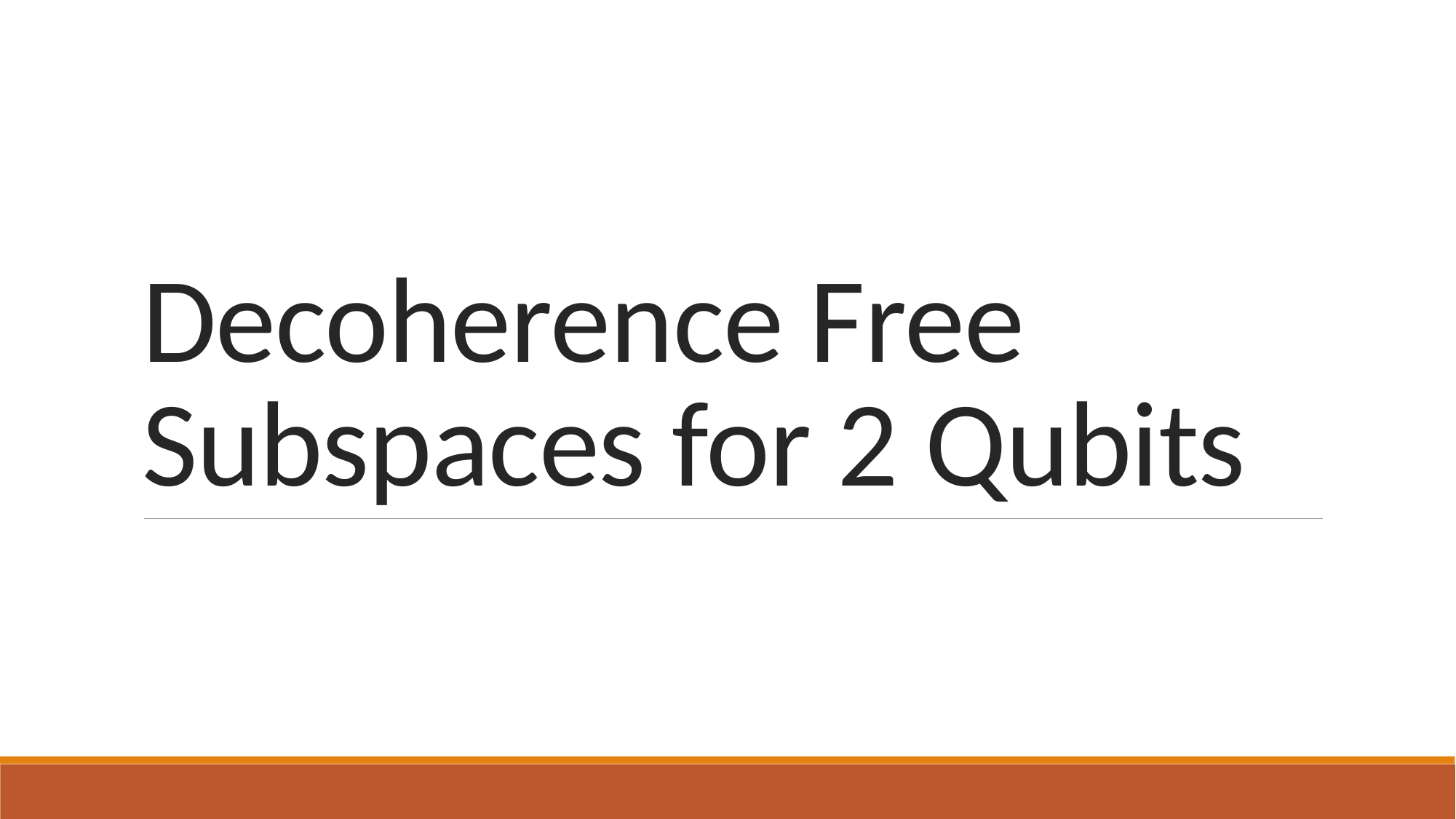

# Decoherence Free Subspaces for 2 Qubits